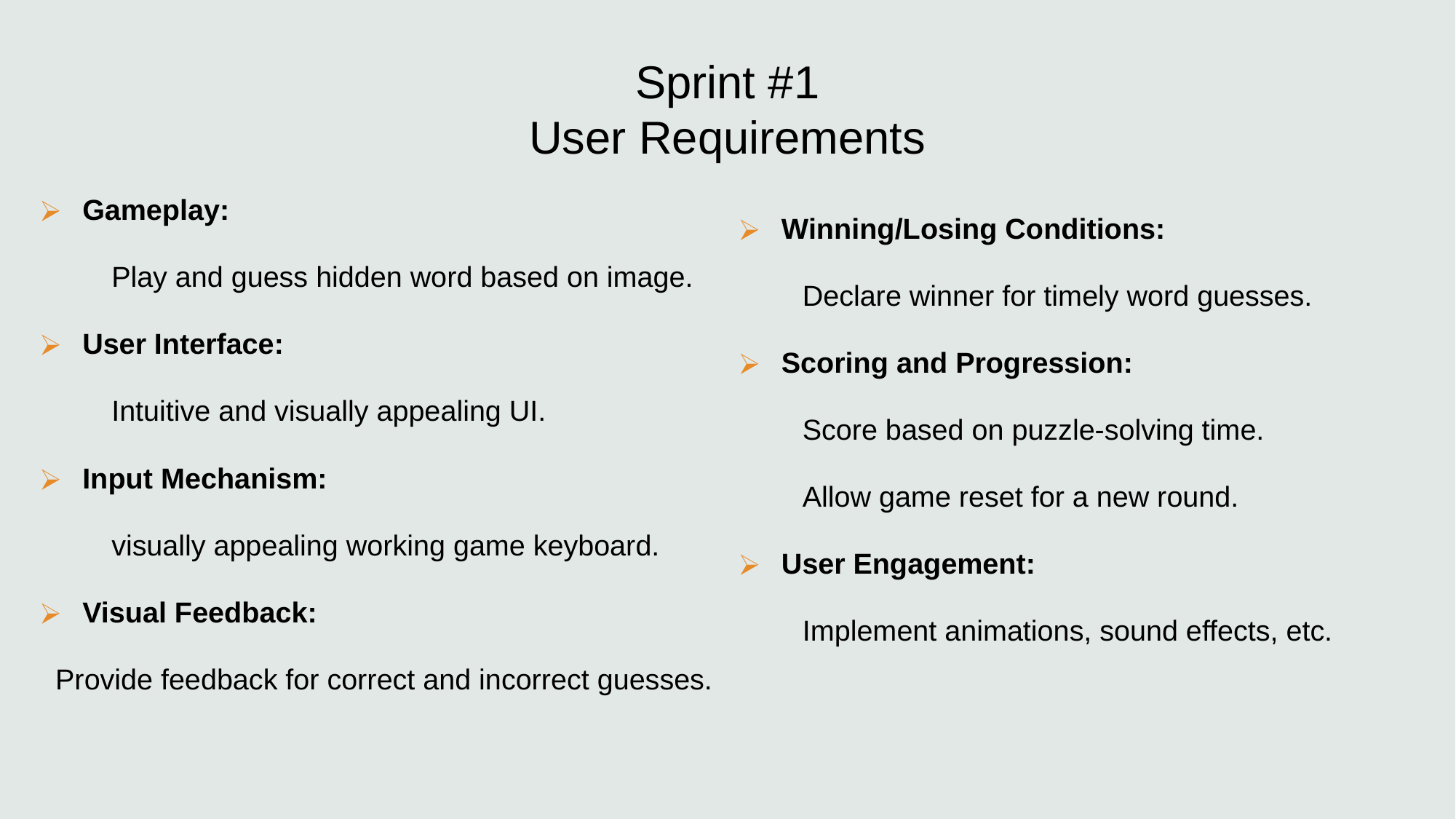

Sprint #1
User Requirements
Gameplay:
         Play and guess hidden word based on image.
User Interface:
         Intuitive and visually appealing UI.
Input Mechanism:
         visually appealing working game keyboard.
Visual Feedback:
  Provide feedback for correct and incorrect guesses.

Winning/Losing Conditions:
        Declare winner for timely word guesses.
Scoring and Progression:
        Score based on puzzle-solving time.
        Allow game reset for a new round.
User Engagement:
        Implement animations, sound effects, etc.